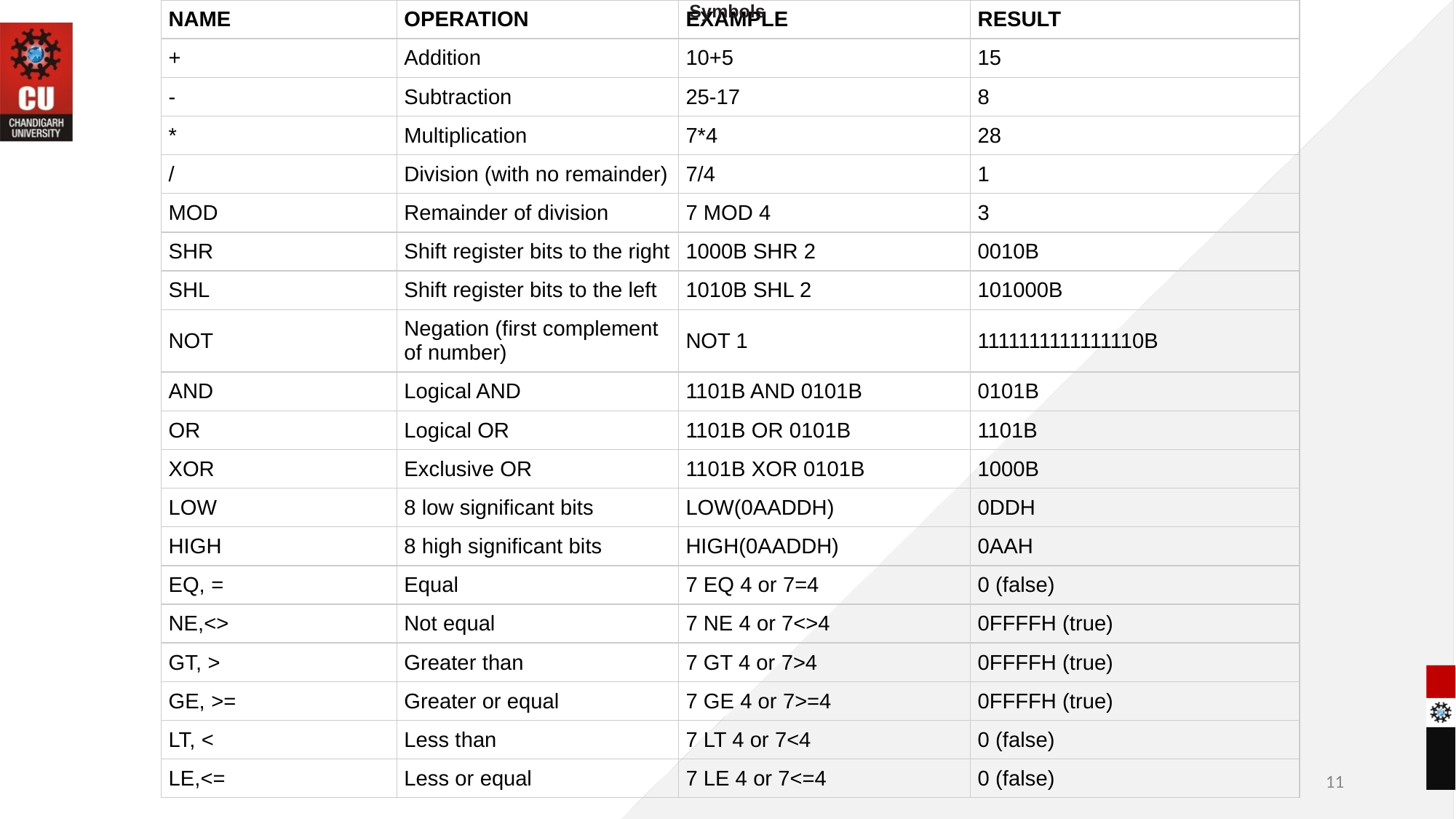

Symbols

| NAME | OPERATION | EXAMPLE | RESULT |
| --- | --- | --- | --- |
| + | Addition | 10+5 | 15 |
| - | Subtraction | 25-17 | 8 |
| \* | Multiplication | 7\*4 | 28 |
| / | Division (with no remainder) | 7/4 | 1 |
| MOD | Remainder of division | 7 MOD 4 | 3 |
| SHR | Shift register bits to the right | 1000B SHR 2 | 0010B |
| SHL | Shift register bits to the left | 1010B SHL 2 | 101000B |
| NOT | Negation (first complement of number) | NOT 1 | 1111111111111110B |
| AND | Logical AND | 1101B AND 0101B | 0101B |
| OR | Logical OR | 1101B OR 0101B | 1101B |
| XOR | Exclusive OR | 1101B XOR 0101B | 1000B |
| LOW | 8 low significant bits | LOW(0AADDH) | 0DDH |
| HIGH | 8 high significant bits | HIGH(0AADDH) | 0AAH |
| EQ, = | Equal | 7 EQ 4 or 7=4 | 0 (false) |
| NE,<> | Not equal | 7 NE 4 or 7<>4 | 0FFFFH (true) |
| GT, > | Greater than | 7 GT 4 or 7>4 | 0FFFFH (true) |
| GE, >= | Greater or equal | 7 GE 4 or 7>=4 | 0FFFFH (true) |
| LT, < | Less than | 7 LT 4 or 7<4 | 0 (false) |
| LE,<= | Less or equal | 7 LE 4 or 7<=4 | 0 (false) |
11